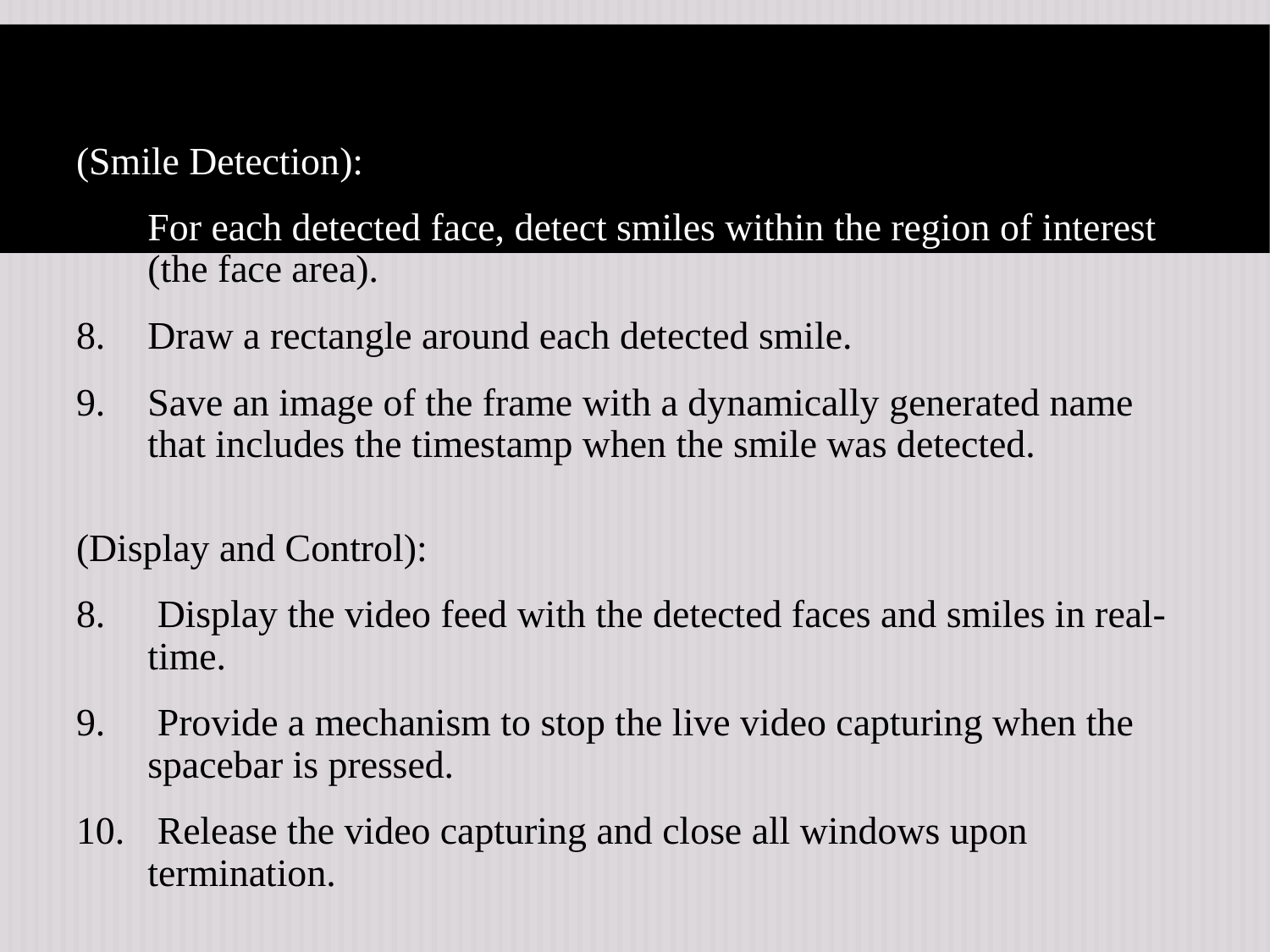

(Smile Detection):
For each detected face, detect smiles within the region of interest (the face area).
Draw a rectangle around each detected smile.
Save an image of the frame with a dynamically generated name that includes the timestamp when the smile was detected.
(Display and Control):
 Display the video feed with the detected faces and smiles in real-time.
 Provide a mechanism to stop the live video capturing when the spacebar is pressed.
 Release the video capturing and close all windows upon termination.